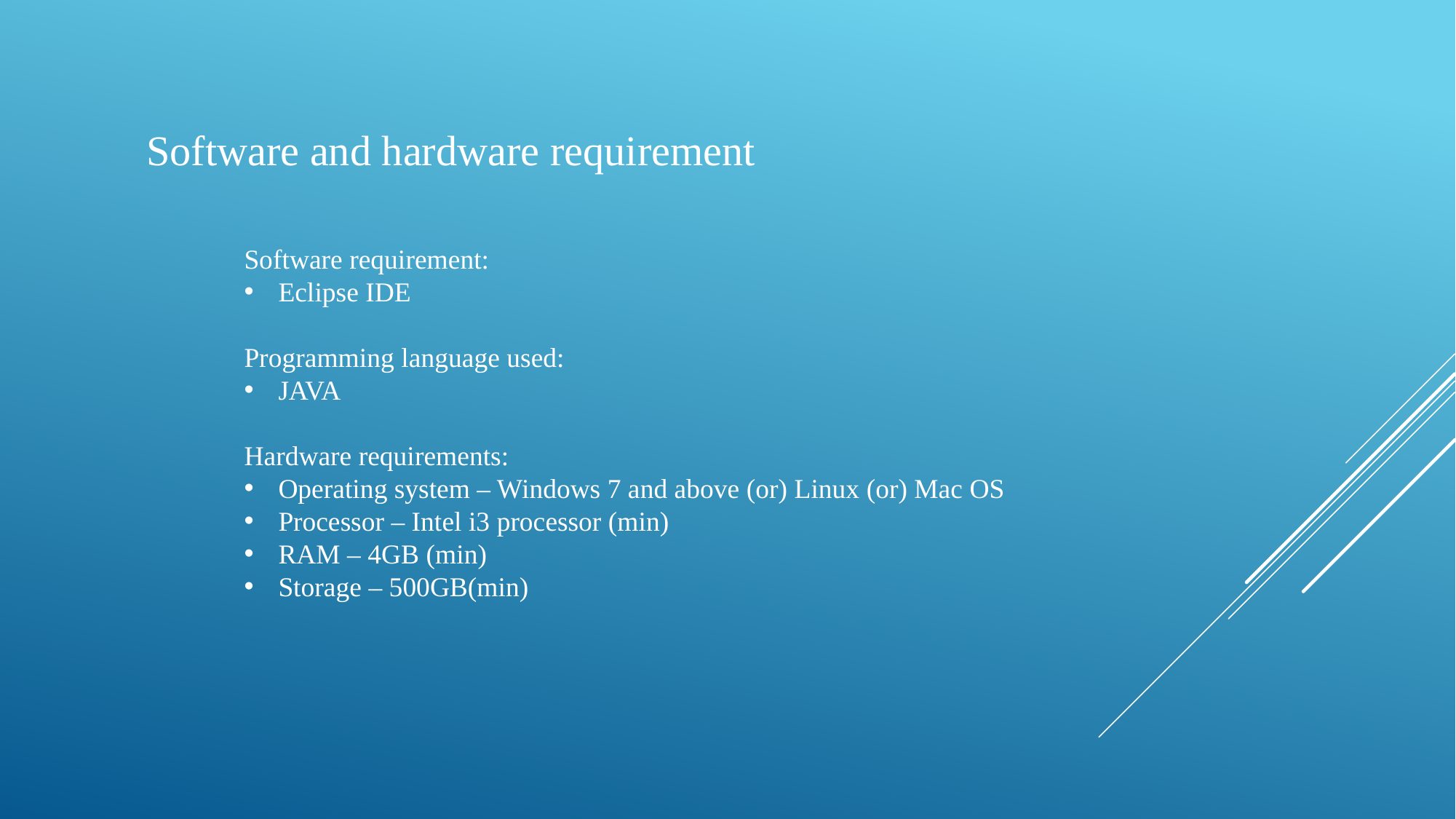

Software and hardware requirement
Software requirement:
Eclipse IDE

Programming language used:
JAVA

Hardware requirements:
Operating system – Windows 7 and above (or) Linux (or) Mac OS
Processor – Intel i3 processor (min)
RAM – 4GB (min)
Storage – 500GB(min)